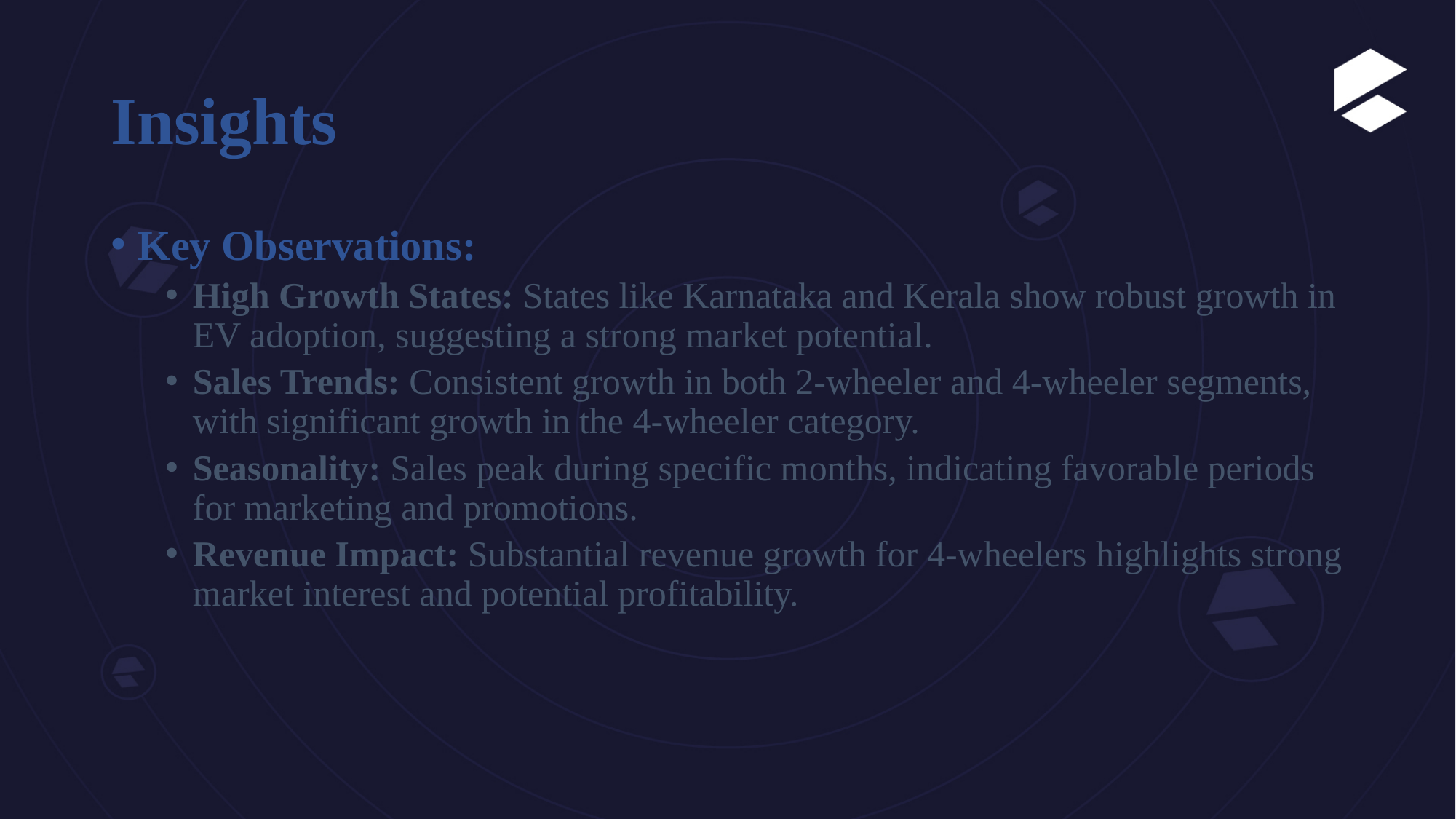

# Insights
Key Observations:
High Growth States: States like Karnataka and Kerala show robust growth in EV adoption, suggesting a strong market potential.
Sales Trends: Consistent growth in both 2-wheeler and 4-wheeler segments, with significant growth in the 4-wheeler category.
Seasonality: Sales peak during specific months, indicating favorable periods for marketing and promotions.
Revenue Impact: Substantial revenue growth for 4-wheelers highlights strong market interest and potential profitability.